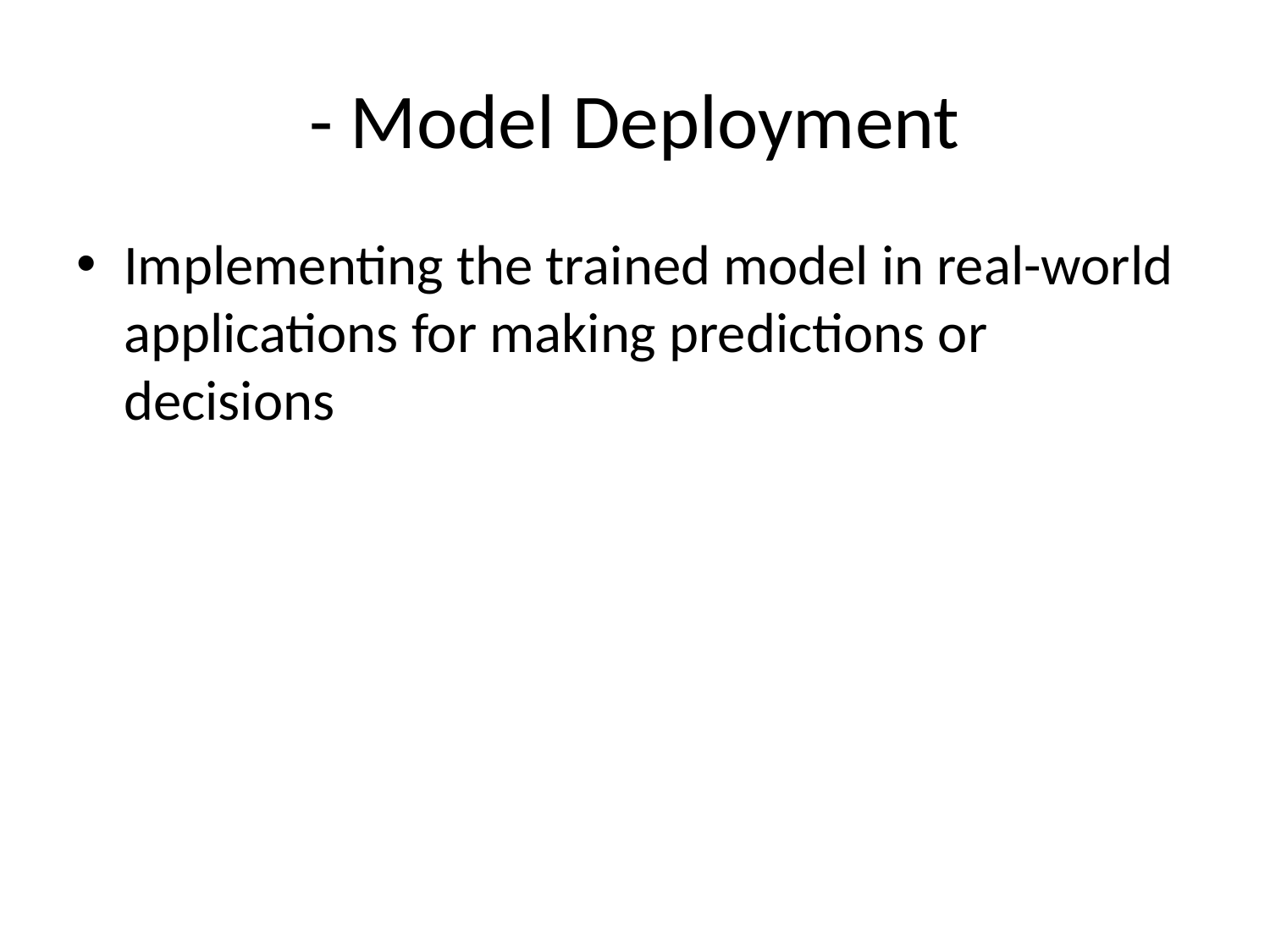

# - Model Deployment
Implementing the trained model in real-world applications for making predictions or decisions